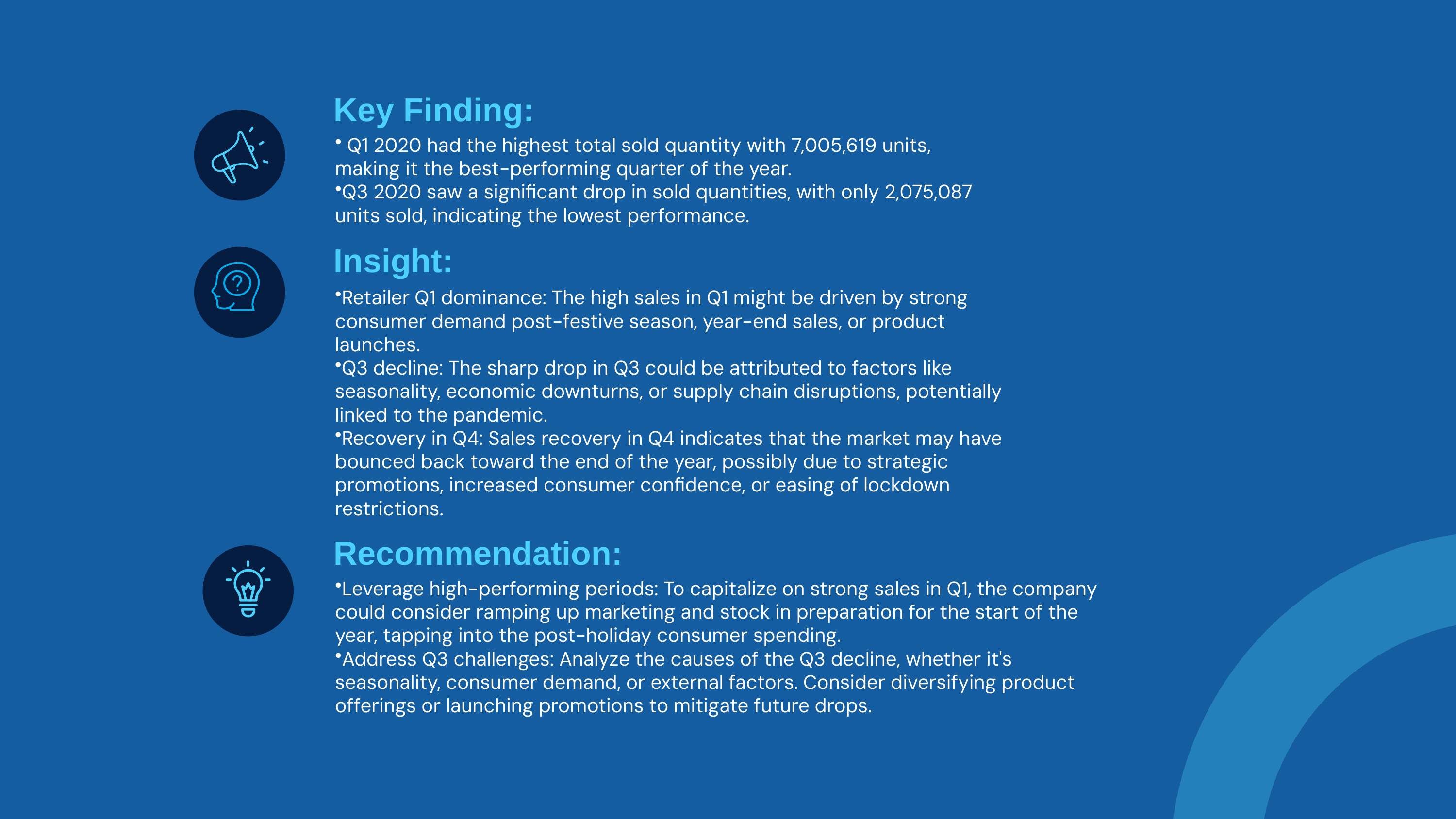

Key Finding:

 Q1 2020 had the highest total sold quantity with 7,005,619 units, making it the best-performing quarter of the year.
Q3 2020 saw a significant drop in sold quantities, with only 2,075,087 units sold, indicating the lowest performance.

Insight:

Retailer Q1 dominance: The high sales in Q1 might be driven by strong consumer demand post-festive season, year-end sales, or product launches.
Q3 decline: The sharp drop in Q3 could be attributed to factors like seasonality, economic downturns, or supply chain disruptions, potentially linked to the pandemic.
Recovery in Q4: Sales recovery in Q4 indicates that the market may have bounced back toward the end of the year, possibly due to strategic promotions, increased consumer confidence, or easing of lockdown restrictions.

Recommendation:

Leverage high-performing periods: To capitalize on strong sales in Q1, the company could consider ramping up marketing and stock in preparation for the start of the year, tapping into the post-holiday consumer spending.
Address Q3 challenges: Analyze the causes of the Q3 decline, whether it's seasonality, consumer demand, or external factors. Consider diversifying product offerings or launching promotions to mitigate future drops.